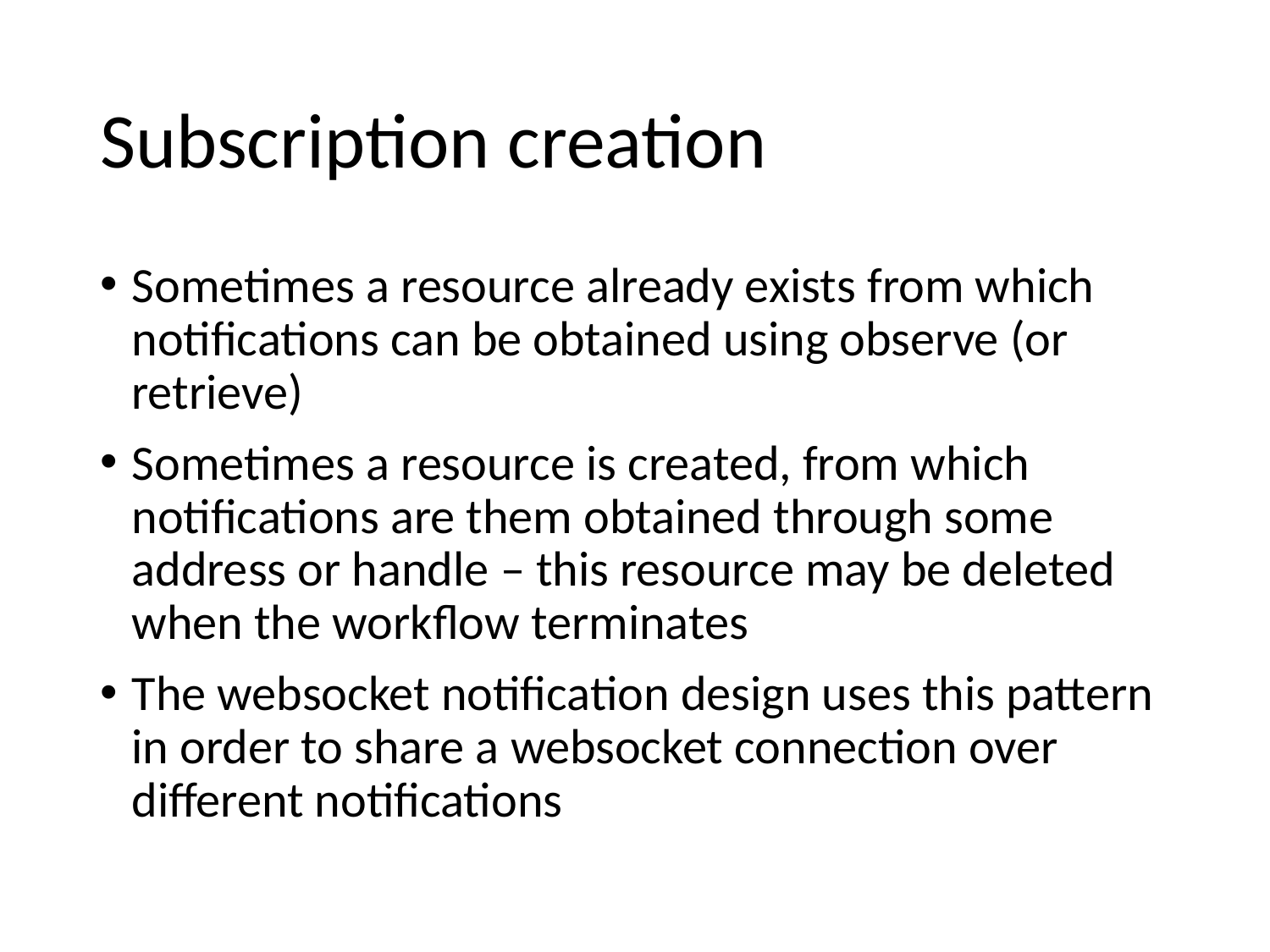

# Subscription creation
Sometimes a resource already exists from which notifications can be obtained using observe (or retrieve)
Sometimes a resource is created, from which notifications are them obtained through some address or handle – this resource may be deleted when the workflow terminates
The websocket notification design uses this pattern in order to share a websocket connection over different notifications